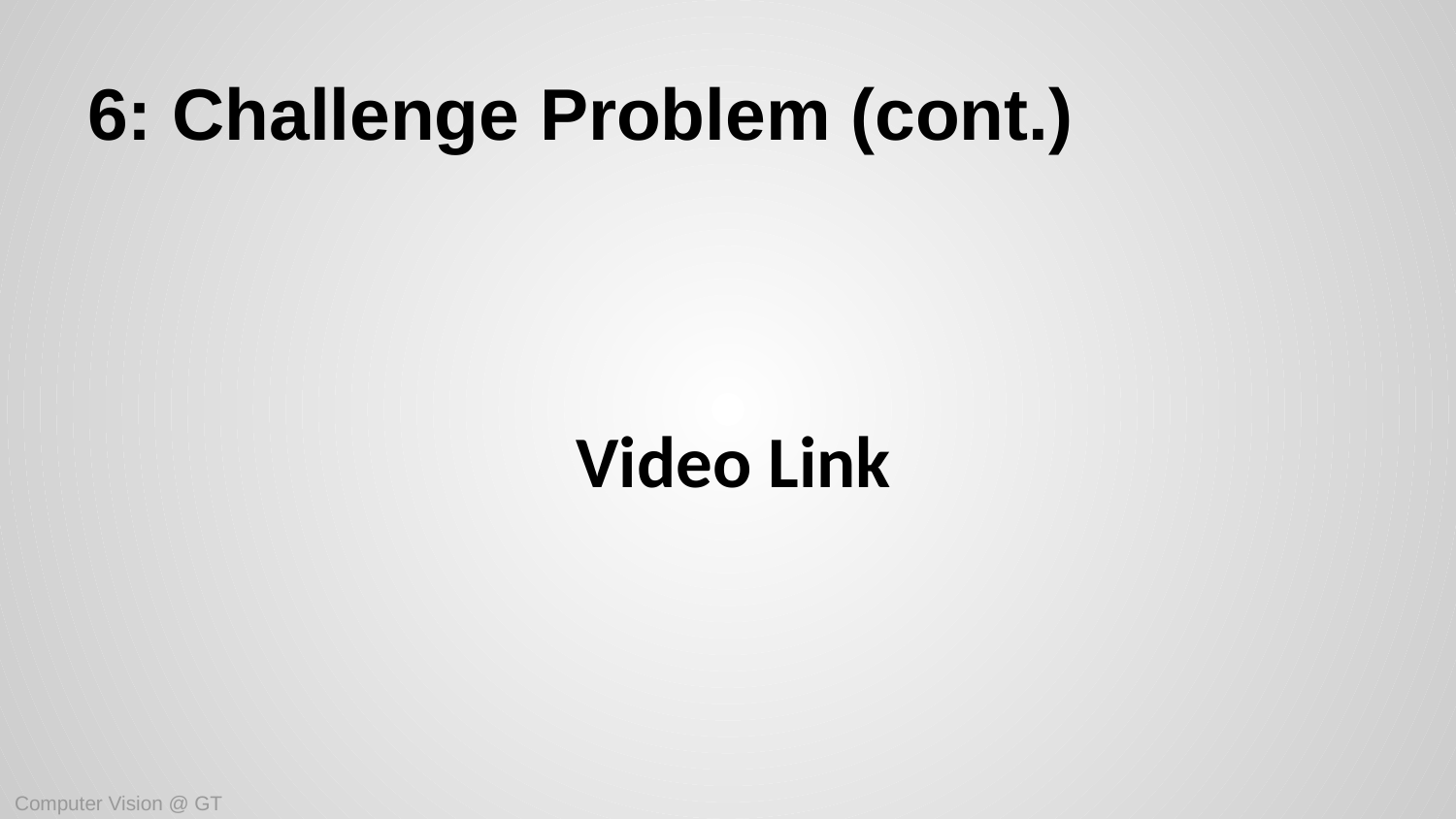

# 6: Challenge Problem (cont.)
Video Link
Computer Vision @ GT